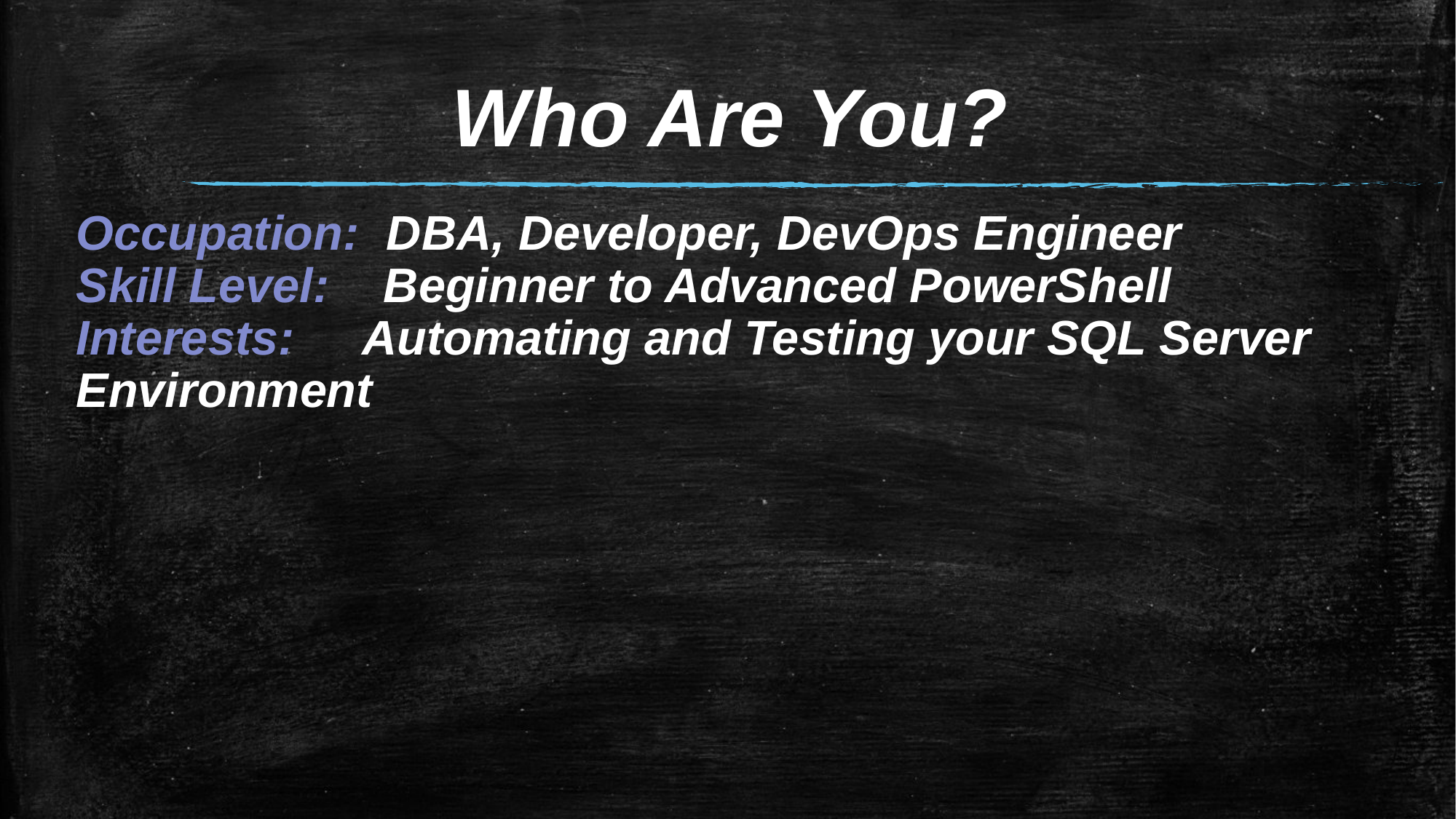

# Who Are You?
Occupation:  DBA, Developer, DevOps Engineer
Skill Level:    Beginner to Advanced PowerShell
Interests:     Automating and Testing your SQL Server Environment